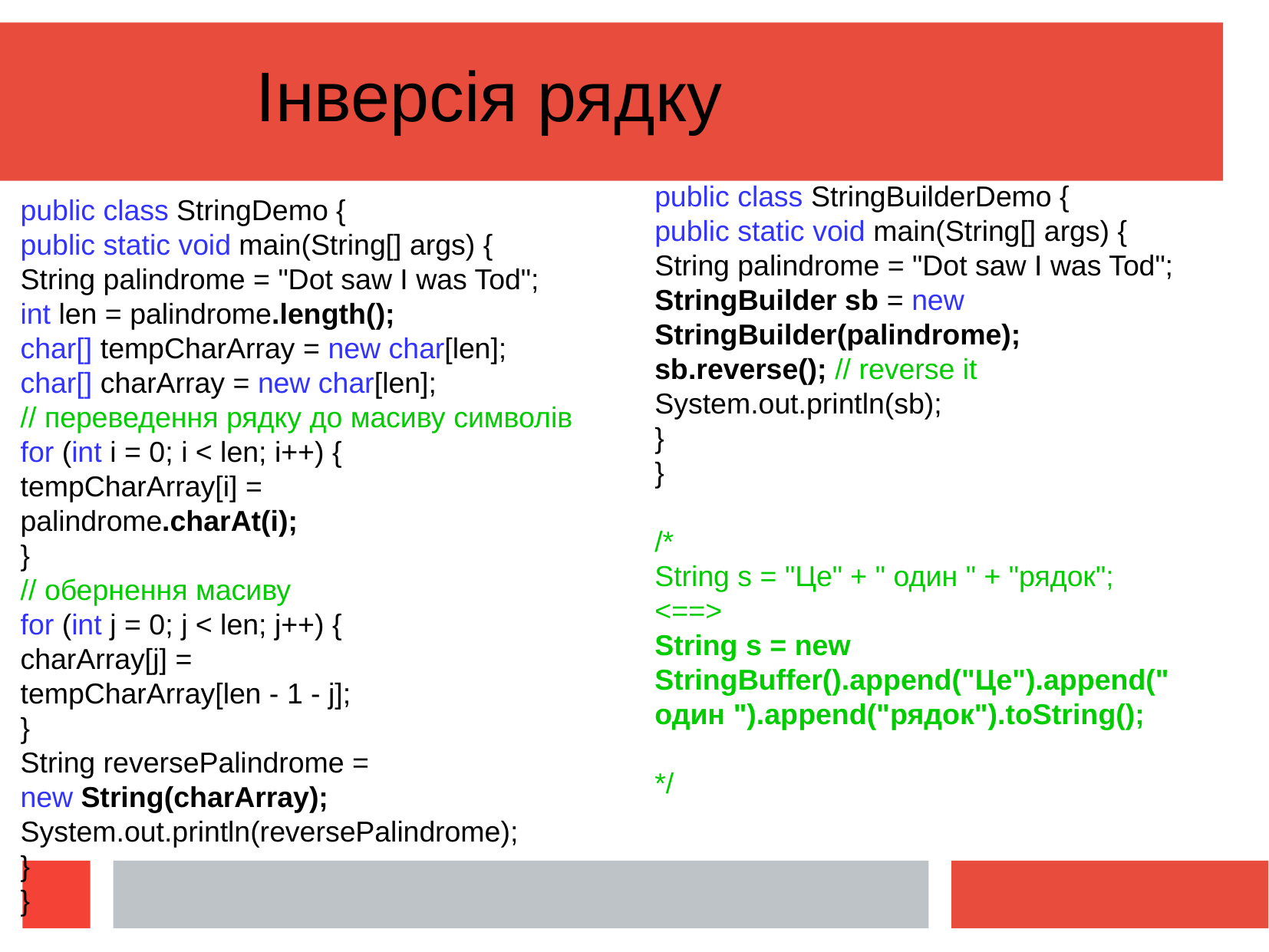

Інверсія рядку
public class StringBuilderDemo {
public static void main(String[] args) {
String palindrome = "Dot saw I was Tod";
StringBuilder sb = new StringBuilder(palindrome);
sb.reverse(); // reverse it
System.out.println(sb);
}
}

/*
String s = "Це" + " один " + "рядок";
<==>
String s = new StringBuffer().append("Це").append(" один ").append("рядок").toString();

*/

public class StringDemo {
public static void main(String[] args) {
String palindrome = "Dot saw I was Tod";
int len = palindrome.length();
char[] tempCharArray = new char[len];
char[] charArray = new char[len];
// переведення рядку до масиву символів
for (int i = 0; i < len; i++) {
tempCharArray[i] =
palindrome.charAt(i);
}
// обернення масиву
for (int j = 0; j < len; j++) {
charArray[j] =
tempCharArray[len - 1 - j];
}
String reversePalindrome =
new String(charArray);
System.out.println(reversePalindrome);
}
}

Перетворює всі символи в цьому рядку в нижній регістр, використовуючи правила даного мовного стандарту.
String toLowerCase (Locale locale)
Перетворює всі знаки в цьому рядку в нижній регістр, використовуючи правила даного мовного стандарту.
String toString ()
Цей об'єкт (який вже є рядком!) Повертає себе.
String toUpperCase ()
Перетворює всі символи в рядку у верхній регістр, використовуючи правила даного мовного стандарту.
String toUpperCase (Locale locale)